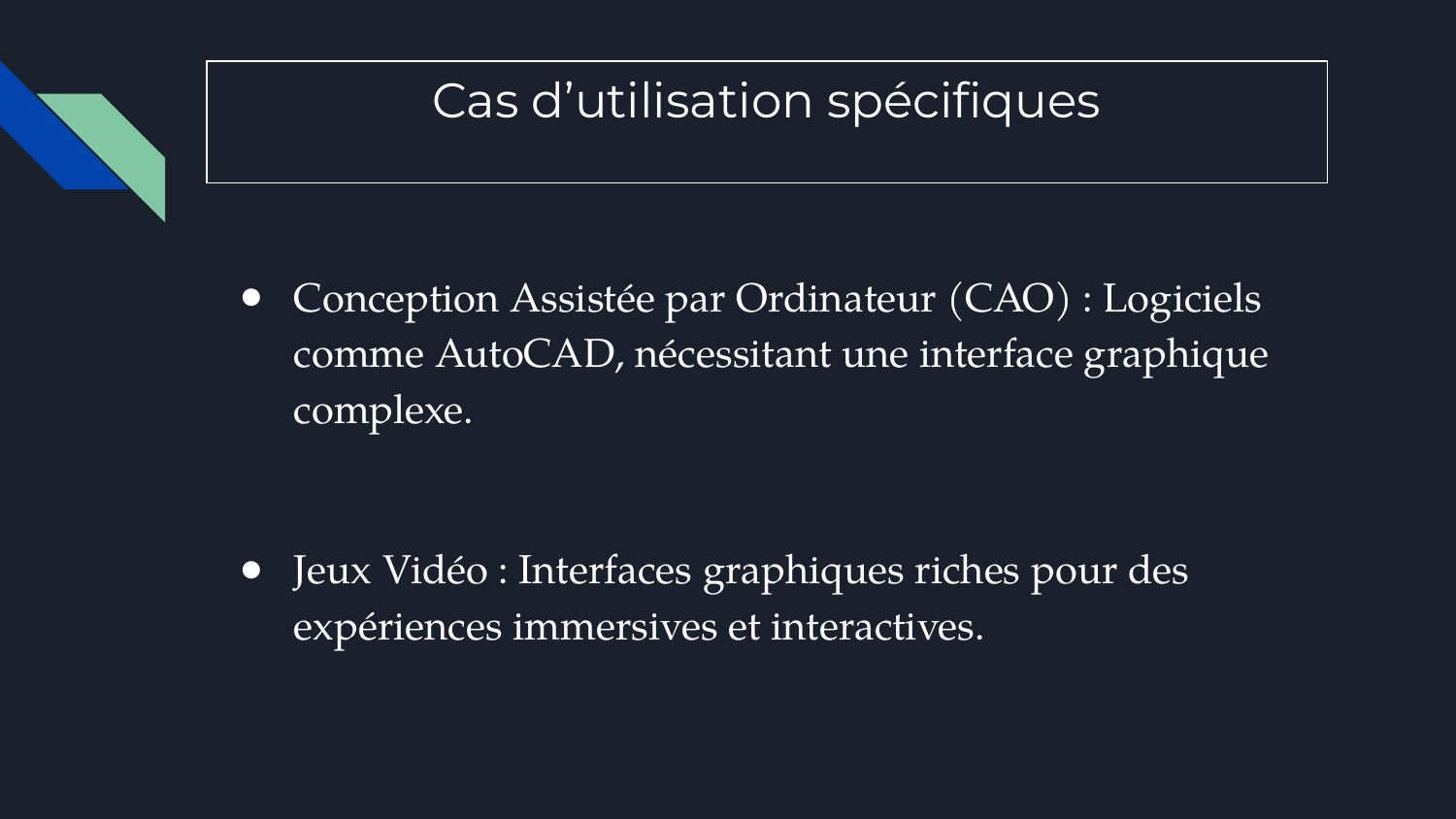

# Cas d’utilisation spécifiques

Conception Assistée par Ordinateur (CAO) : Logiciels comme AutoCAD, nécessitant une interface graphique complexe.

Jeux Vidéo : Interfaces graphiques riches pour des expériences immersives et interactives.